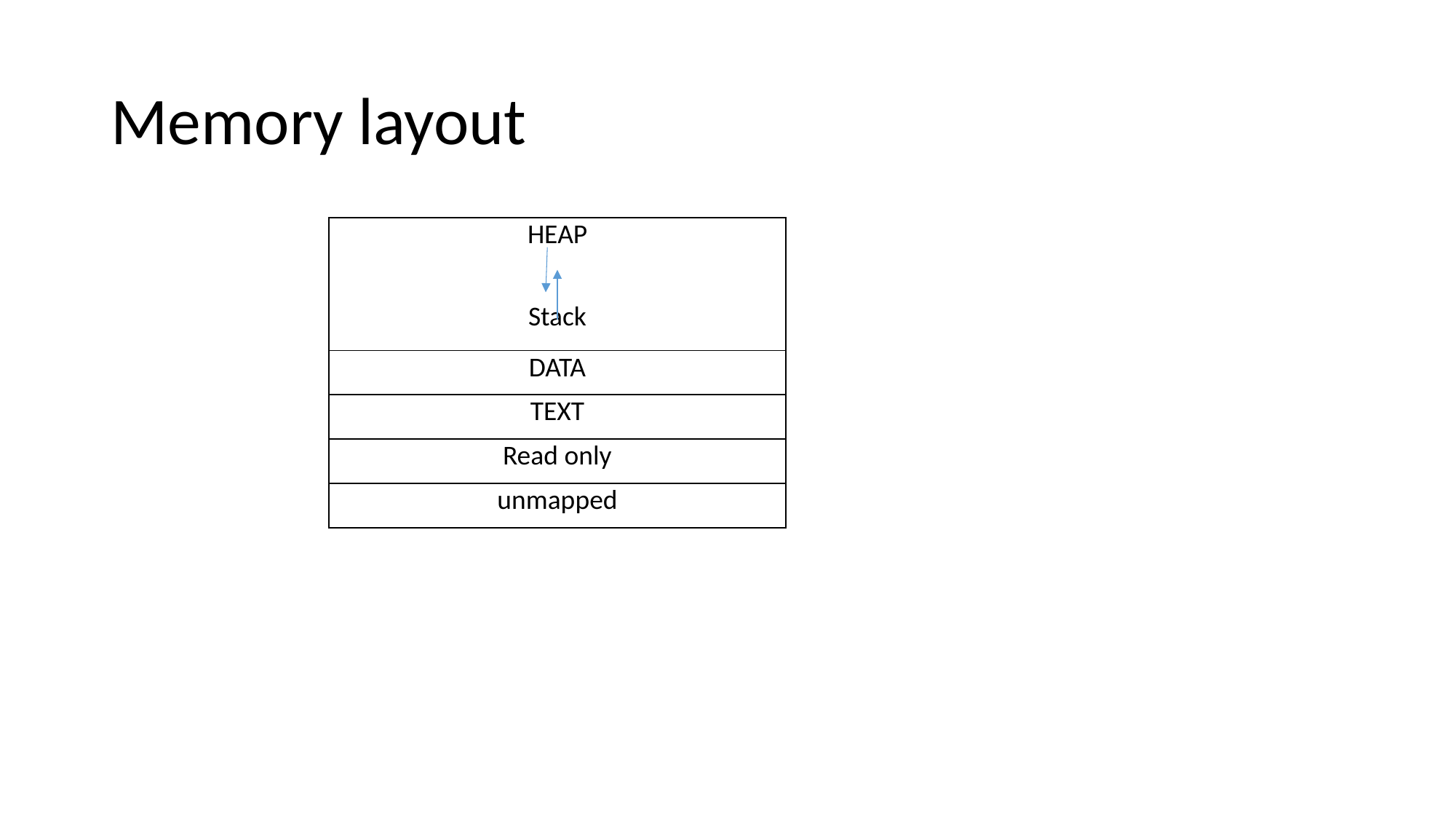

# Memory layout
| HEAP Stack |
| --- |
| DATA |
| TEXT |
| Read only |
| unmapped |